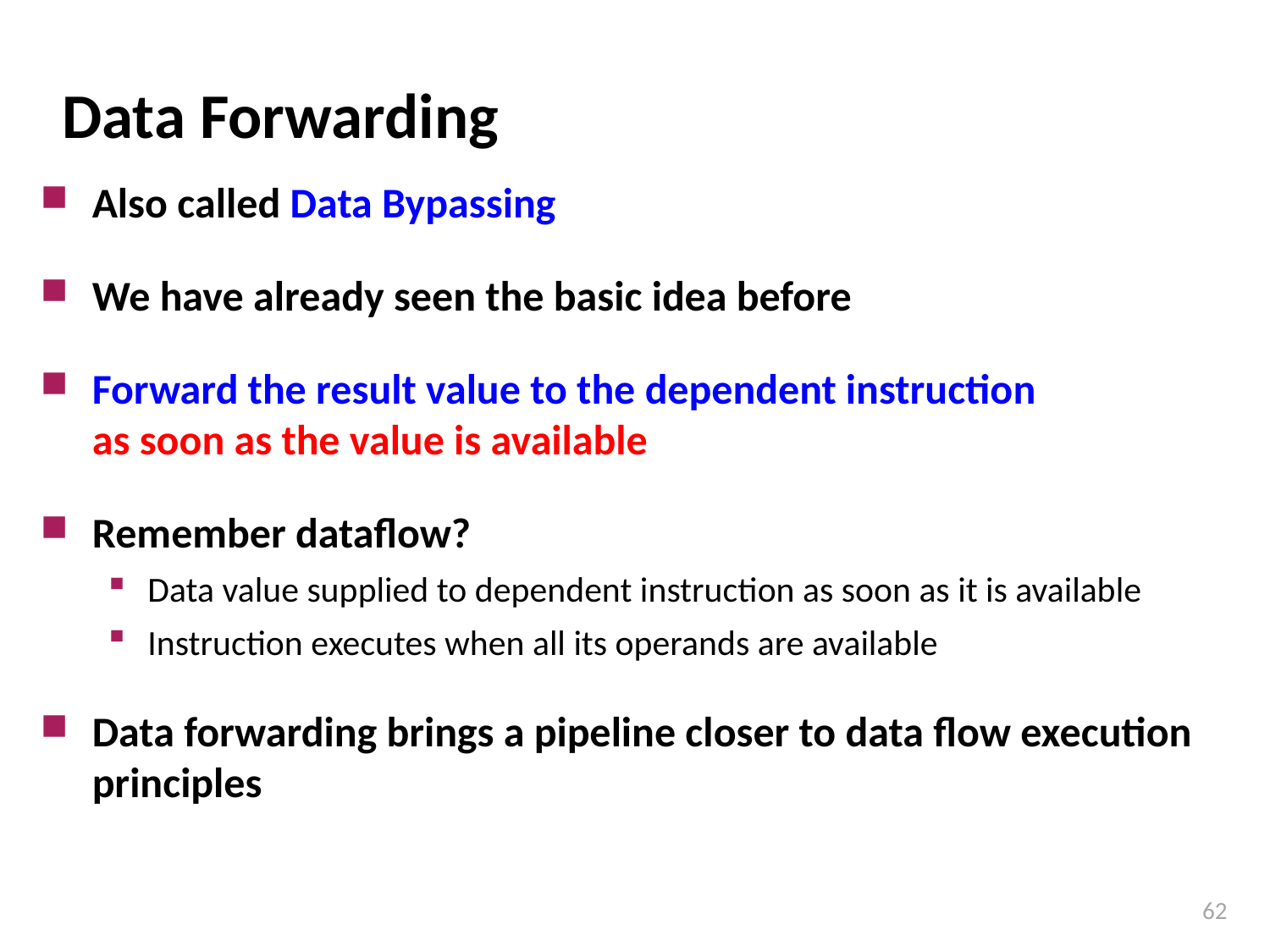

# Data Forwarding
Also called Data Bypassing
We have already seen the basic idea before
Forward the result value to the dependent instruction                 as soon as the value is available
Remember dataflow?
Data value supplied to dependent instruction as soon as it is available
Instruction executes when all its operands are available
Data forwarding brings a pipeline closer to data flow execution principles